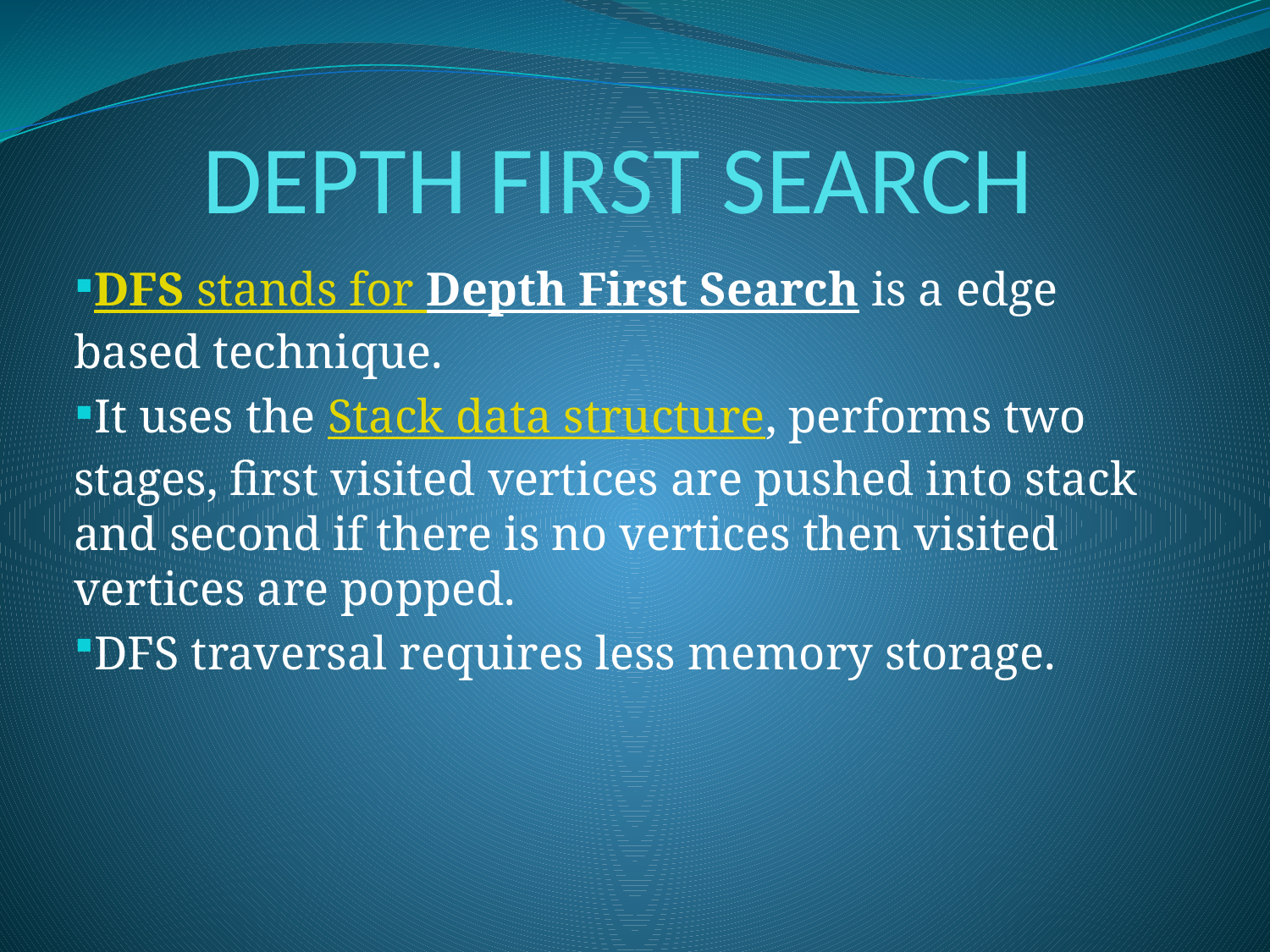

# DEPTH FIRST SEARCH
DFS stands for Depth First Search is a edge based technique.
It uses the Stack data structure, performs two stages, first visited vertices are pushed into stack and second if there is no vertices then visited vertices are popped.
DFS traversal requires less memory storage.